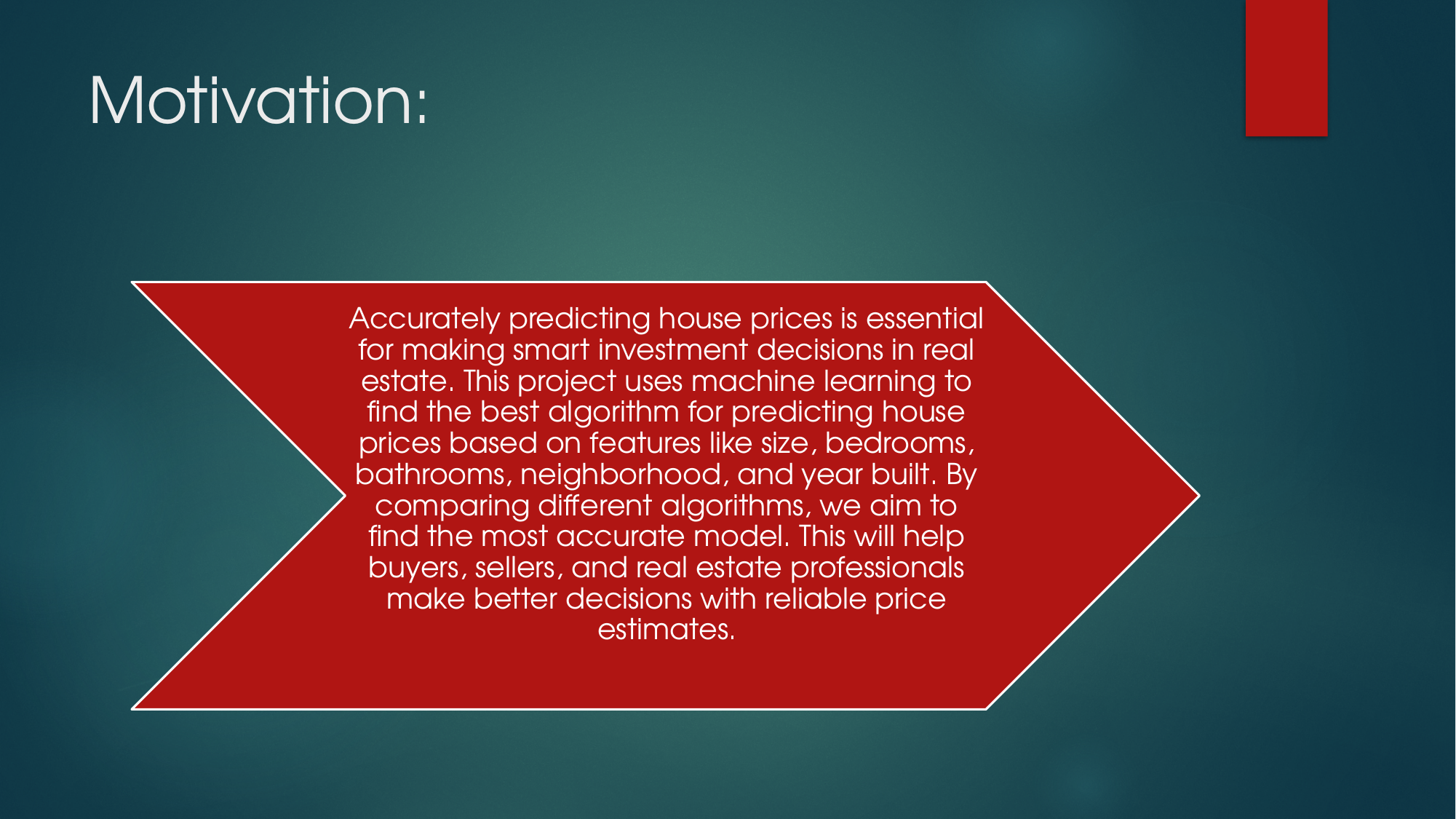

# Motivation:
Accurately predicting house prices is essential for making smart investment decisions in real estate. This project uses machine learning to find the best algorithm for predicting house prices based on features like size, bedrooms, bathrooms, neighborhood, and year built. By comparing different algorithms, we aim to find the most accurate model. This will help buyers, sellers, and real estate professionals make better decisions with reliable price estimates.